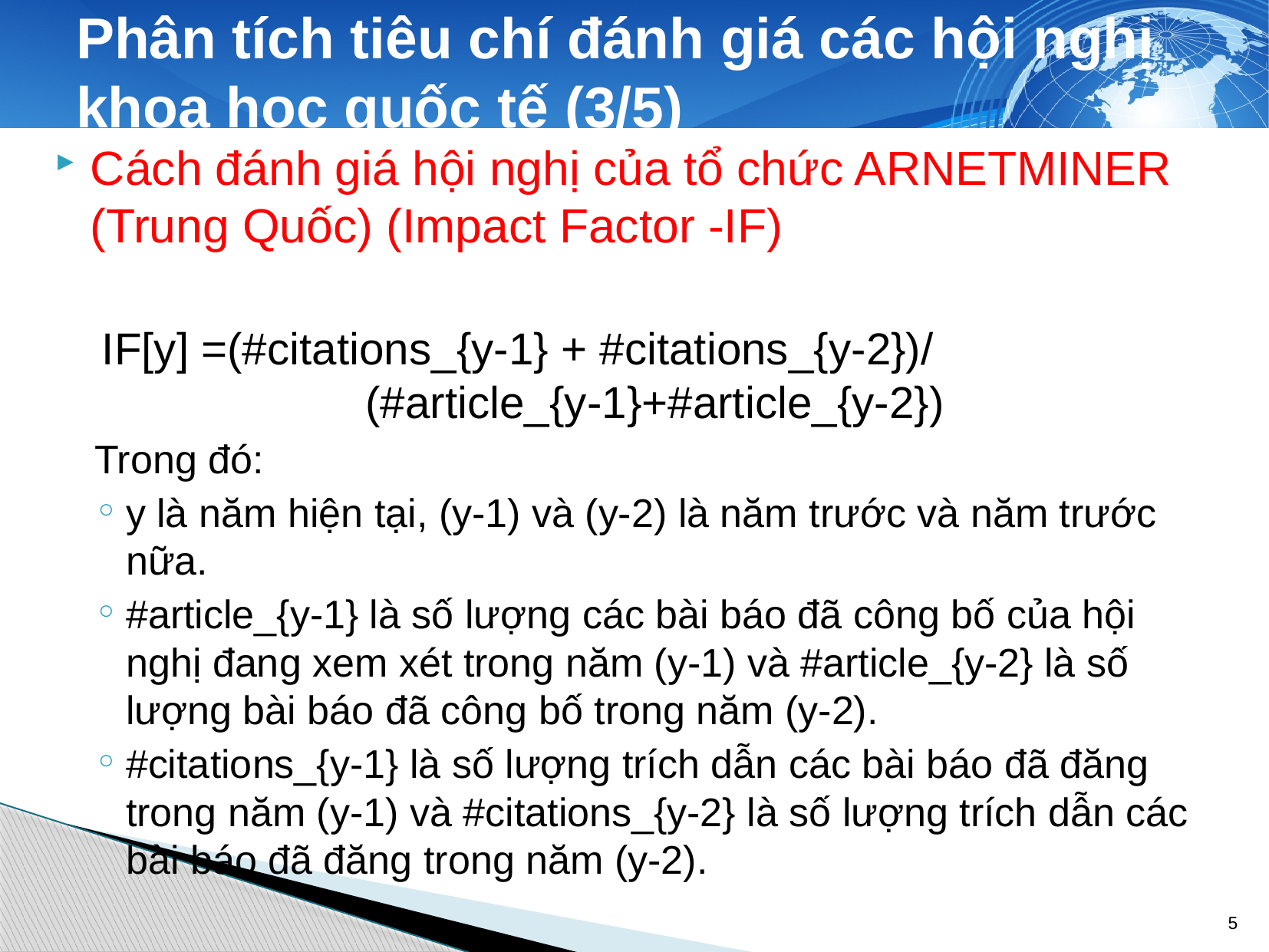

# Phân tích tiêu chí đánh giá các hội nghị khoa học quốc tế (3/5)
Cách đánh giá hội nghị của tổ chức ARNETMINER (Trung Quốc) (Impact Factor -IF)

IF[y] =(#citations_{y-1} + #citations_{y-2})/ 		(#article_{y-1}+#article_{y-2})
Trong đó:
y là năm hiện tại, (y-1) và (y-2) là năm trước và năm trước nữa.
#article_{y-1} là số lượng các bài báo đã công bố của hội nghị đang xem xét trong năm (y-1) và #article_{y-2} là số lượng bài báo đã công bố trong năm (y-2).
#citations_{y-1} là số lượng trích dẫn các bài báo đã đăng trong năm (y-1) và #citations_{y-2} là số lượng trích dẫn các bài báo đã đăng trong năm (y-2).

5